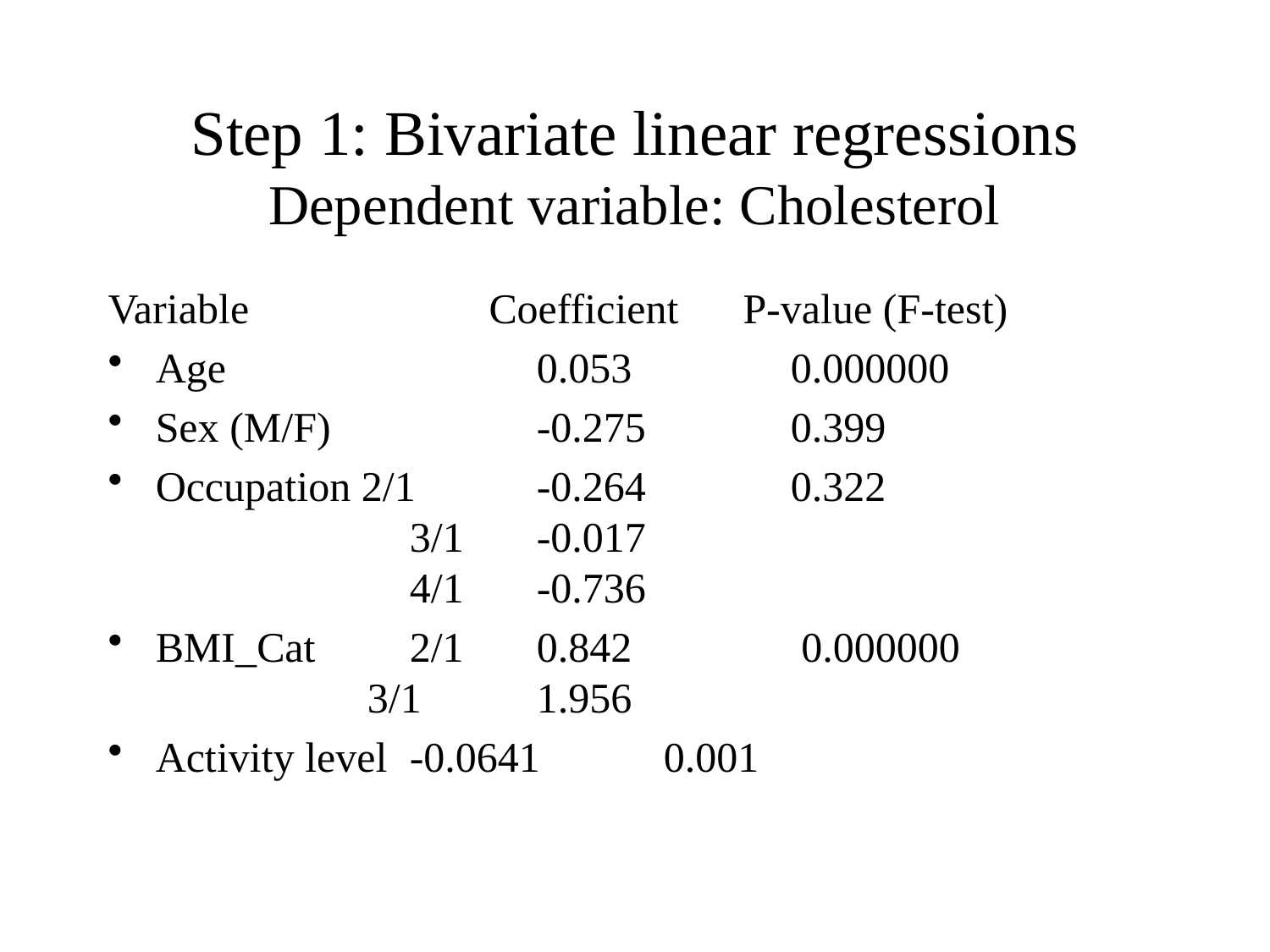

# Step 1: Bivariate linear regressions Dependent variable: Cholesterol
Variable		Coefficient	P-value (F-test)
Age			0.053		0.000000
Sex (M/F)		-0.275		0.399
Occupation 2/1	-0.264		0.322
	            3/1	-0.017
	            4/1	-0.736
BMI_Cat	2/1	0.842		 0.000000
                    3/1	1.956
Activity level	-0.0641	0.001